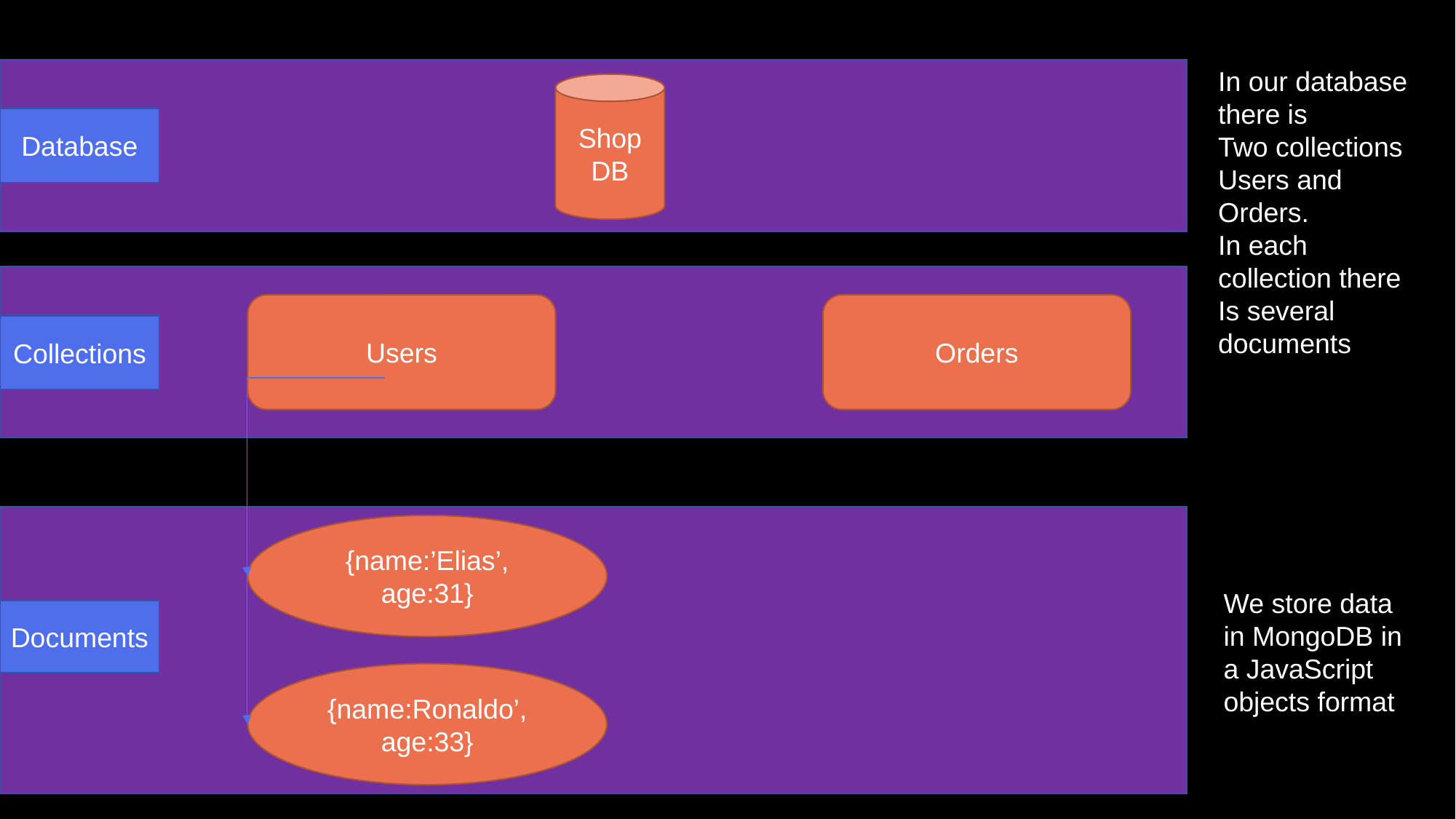

In our database there is
Two collections Users and
Orders.
In each collection there
Is several documents

Shop DB
Database

Users
Orders
Collections

{name:’Elias’, age:31}
We store data in MongoDB in a JavaScript objects format
Documents
{name:Ronaldo’, age:33}